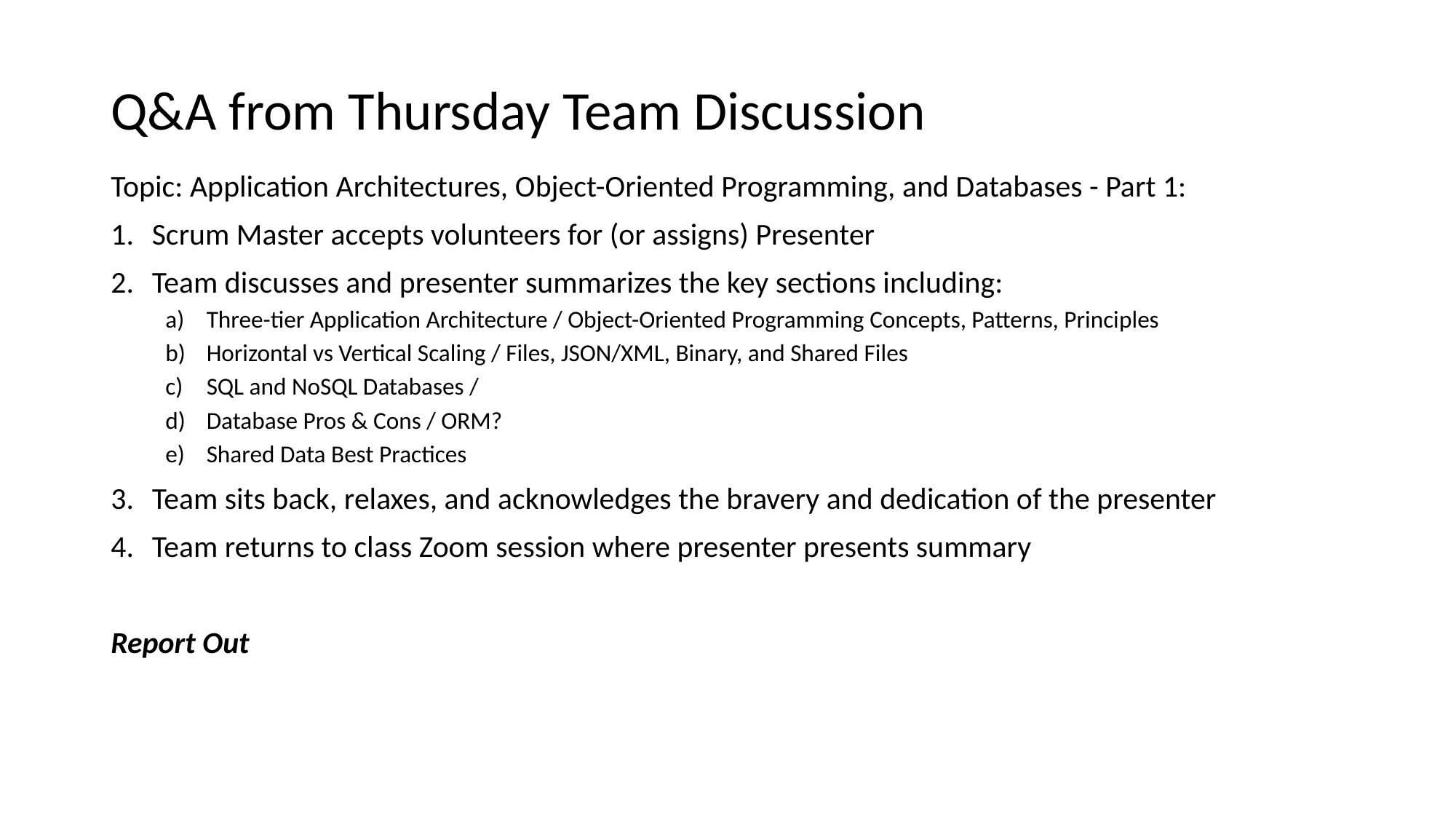

# Q&A from Thursday Team Discussion
Topic: Application Architectures, Object-Oriented Programming, and Databases - Part 1:
Scrum Master accepts volunteers for (or assigns) Presenter
Team discusses and presenter summarizes the key sections including:
Three-tier Application Architecture / Object-Oriented Programming Concepts, Patterns, Principles
Horizontal vs Vertical Scaling / Files, JSON/XML, Binary, and Shared Files
SQL and NoSQL Databases /
Database Pros & Cons / ORM?
Shared Data Best Practices
Team sits back, relaxes, and acknowledges the bravery and dedication of the presenter
Team returns to class Zoom session where presenter presents summary

Report Out